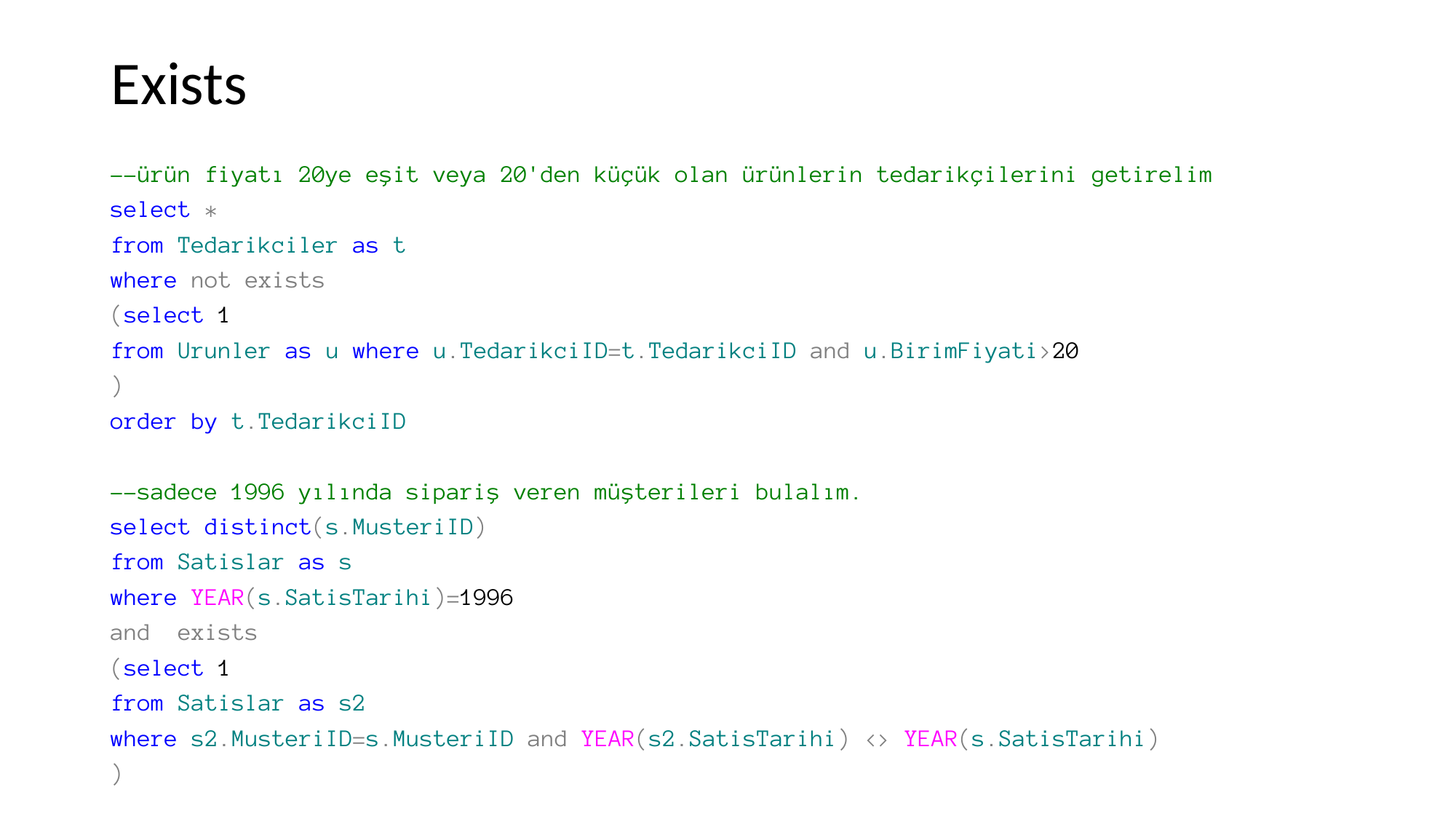

# Exists
--ürün fiyatı 20ye eşit veya 20'den küçük olan ürünlerin tedarikçilerini getirelim
select *
from Tedarikciler as t
where not exists
(select 1
from Urunler as u where u.TedarikciID=t.TedarikciID and u.BirimFiyati>20
)
order by t.TedarikciID

--sadece 1996 yılında sipariş veren müşterileri bulalım.
select distinct(s.MusteriID)
from Satislar as s
where YEAR(s.SatisTarihi)=1996
and  exists
(select 1
from Satislar as s2
where s2.MusteriID=s.MusteriID and YEAR(s2.SatisTarihi) <> YEAR(s.SatisTarihi)
)